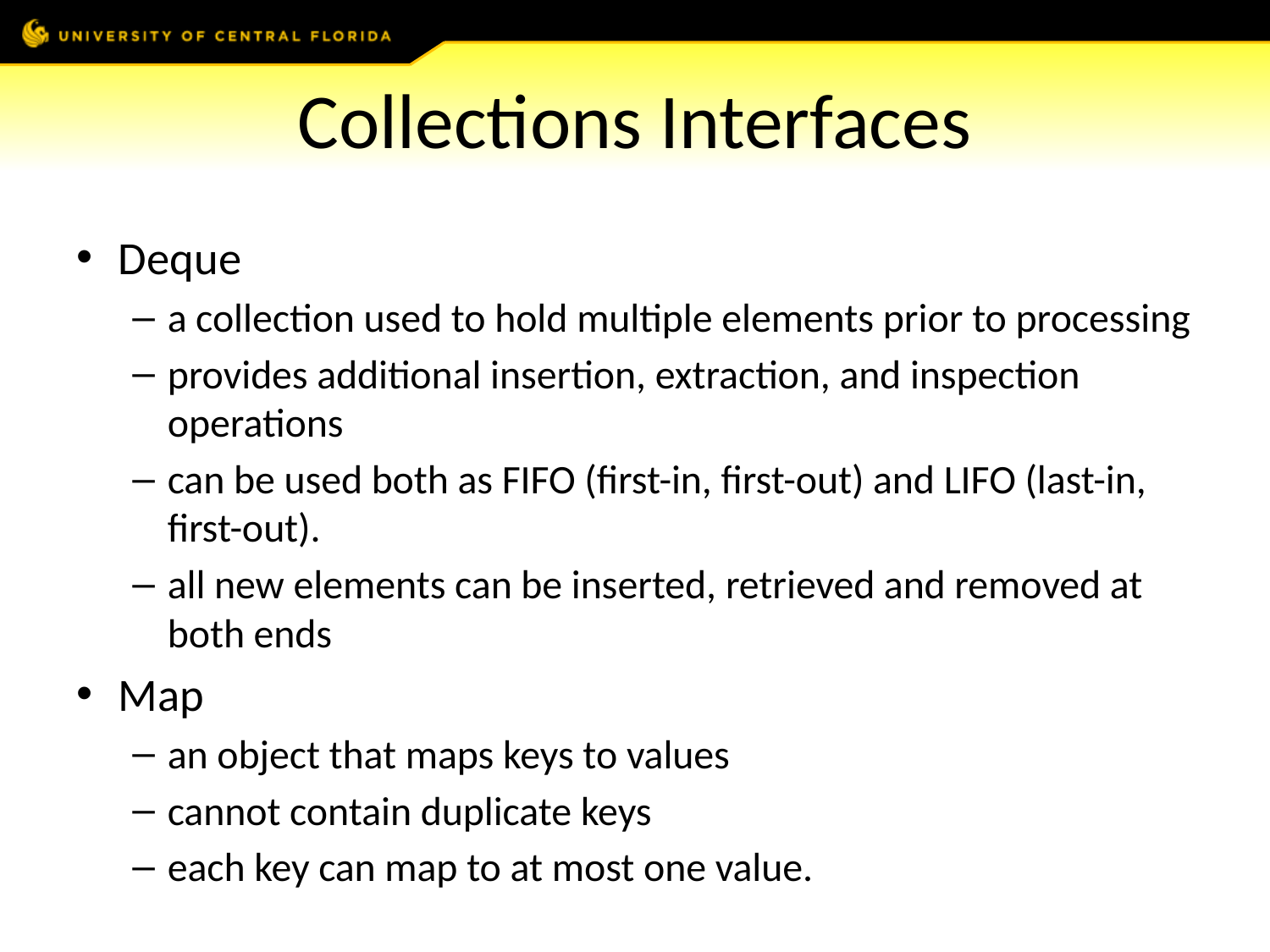

# Collections Interfaces
Deque
a collection used to hold multiple elements prior to processing
provides additional insertion, extraction, and inspection operations
can be used both as FIFO (first-in, first-out) and LIFO (last-in, first-out).
all new elements can be inserted, retrieved and removed at both ends
Map
an object that maps keys to values
cannot contain duplicate keys
each key can map to at most one value.